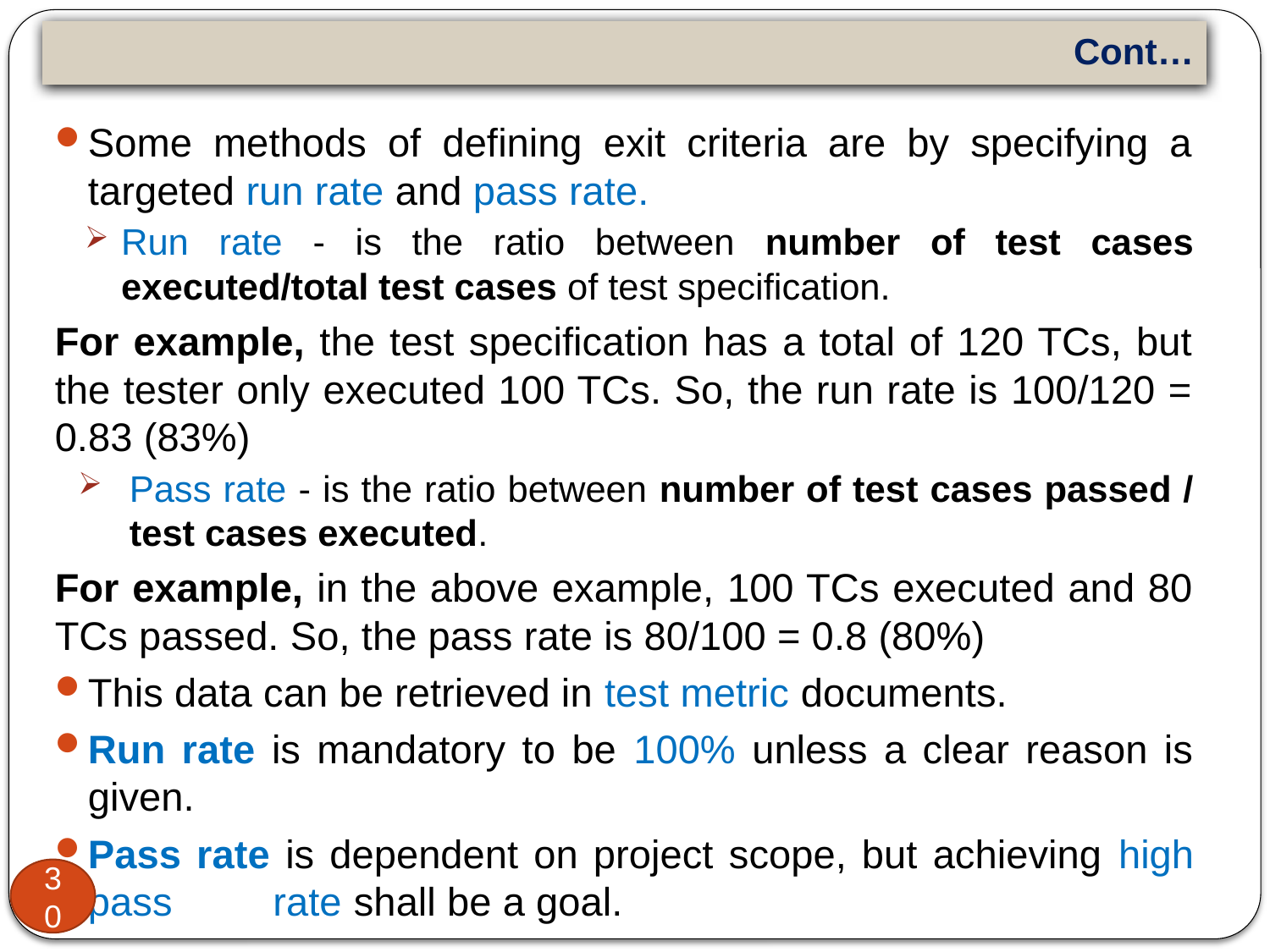

# Cont…
Some methods of defining exit criteria are by specifying a targeted run rate and pass rate.
Run rate - is the ratio between number of test cases executed/total test cases of test specification.
For example, the test specification has a total of 120 TCs, but the tester only executed 100 TCs. So, the run rate is 100/120 = 0.83 (83%)
Pass rate - is the ratio between number of test cases passed / test cases executed.
For example, in the above example, 100 TCs executed and 80 TCs passed. So, the pass rate is 80/100 = 0.8 (80%)
This data can be retrieved in test metric documents.
Run rate is mandatory to be 100% unless a clear reason is given.
Pass rate is dependent on project scope, but achieving high pass         rate shall be a goal.
30